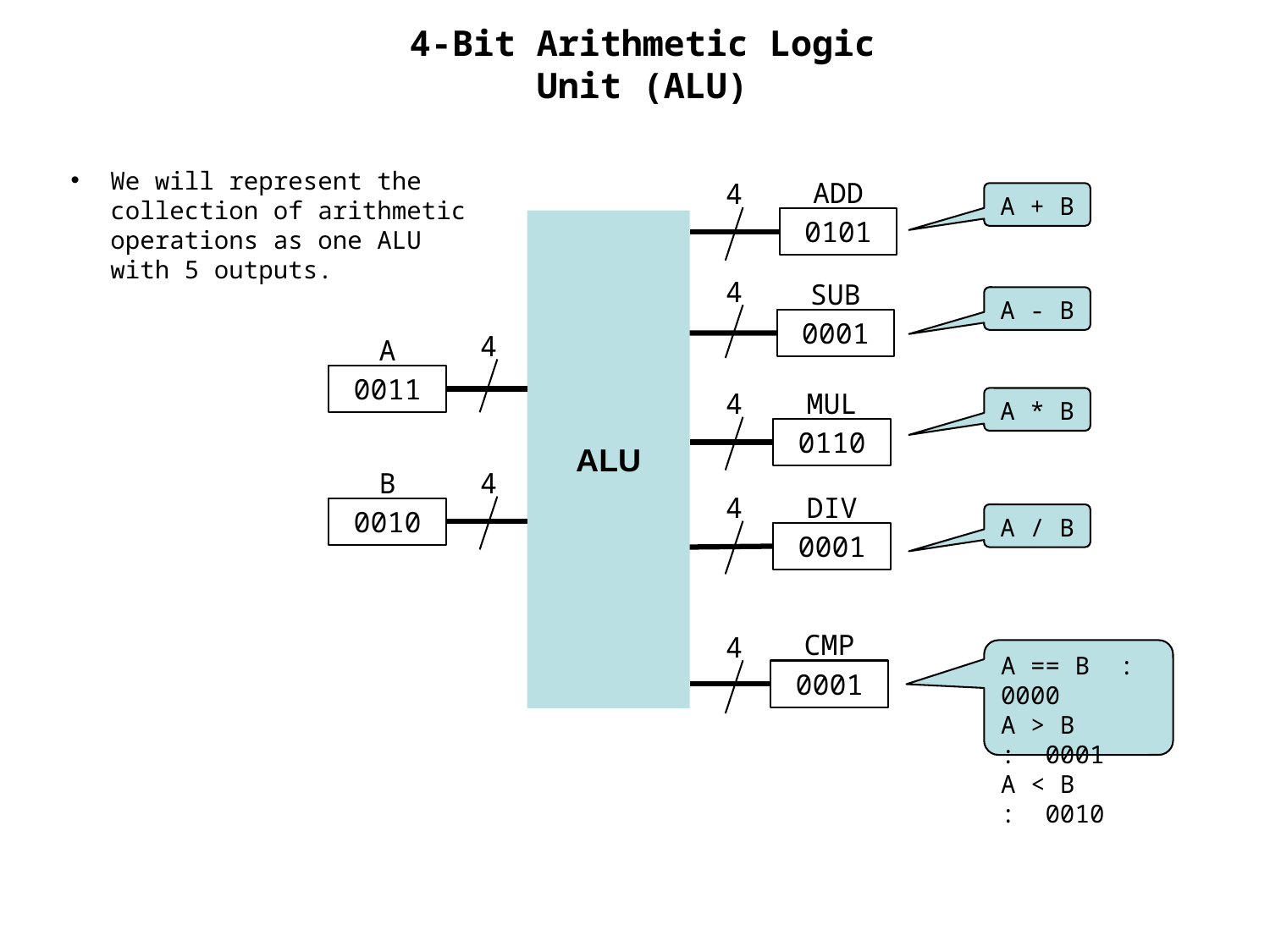

4-Bit Arithmetic Logic Unit (ALU)
We will represent the collection of arithmetic operations as one ALU with 5 outputs.
ADD
0101
4
A + B
ALU
4
SUB
0001
A - B
4
A
0011
4
MUL
0110
A * B
B
0010
4
4
DIV
0001
A / B
CMP
0001
4
A == B  :  0000
A > B	  :  0001
A < B	  :  0010